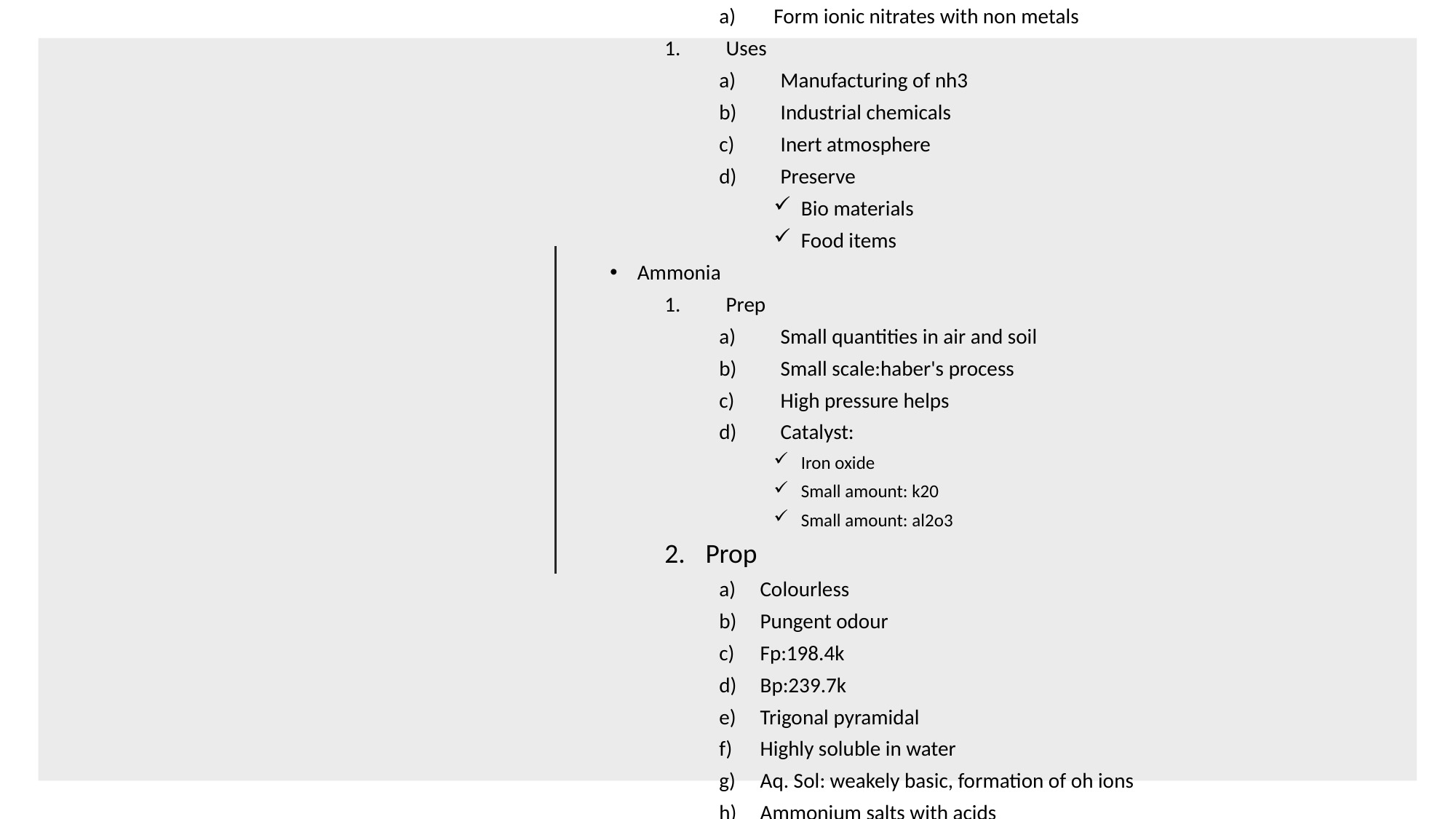

Form ionic nitrates with non metals
Uses
Manufacturing of nh3
Industrial chemicals
Inert atmosphere
Preserve
Bio materials
Food items
Ammonia
Prep
Small quantities in air and soil
Small scale:haber's process
High pressure helps
Catalyst:
Iron oxide
Small amount: k20
Small amount: al2o3
Prop
Colourless
Pungent odour
Fp:198.4k
Bp:239.7k
Trigonal pyramidal
Highly soluble in water
Aq. Sol: weakely basic, formation of oh ions
Ammonium salts with acids